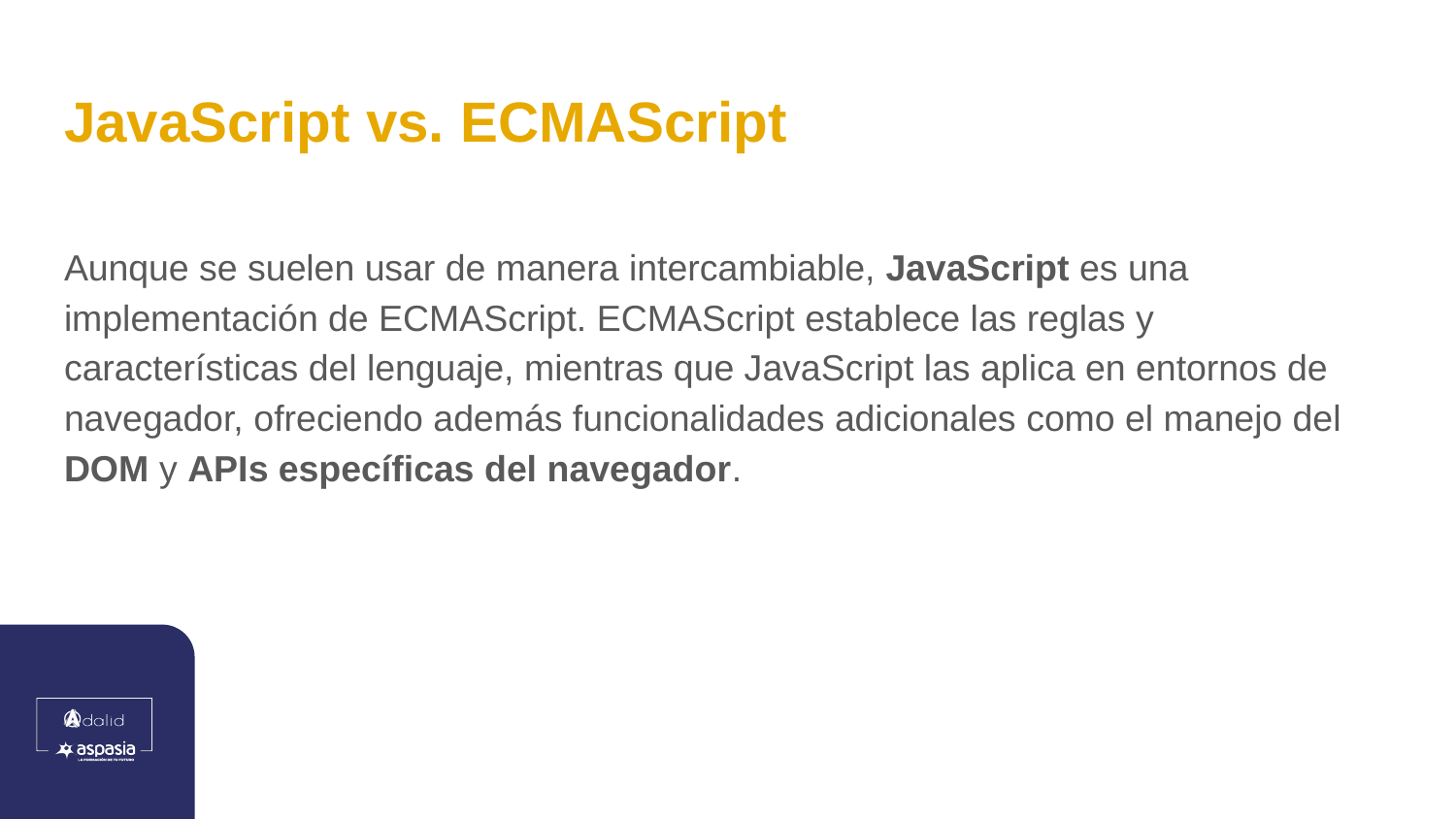

# JavaScript vs. ECMAScript

Aunque se suelen usar de manera intercambiable, JavaScript es una implementación de ECMAScript. ECMAScript establece las reglas y características del lenguaje, mientras que JavaScript las aplica en entornos de navegador, ofreciendo además funcionalidades adicionales como el manejo del DOM y APIs específicas del navegador.